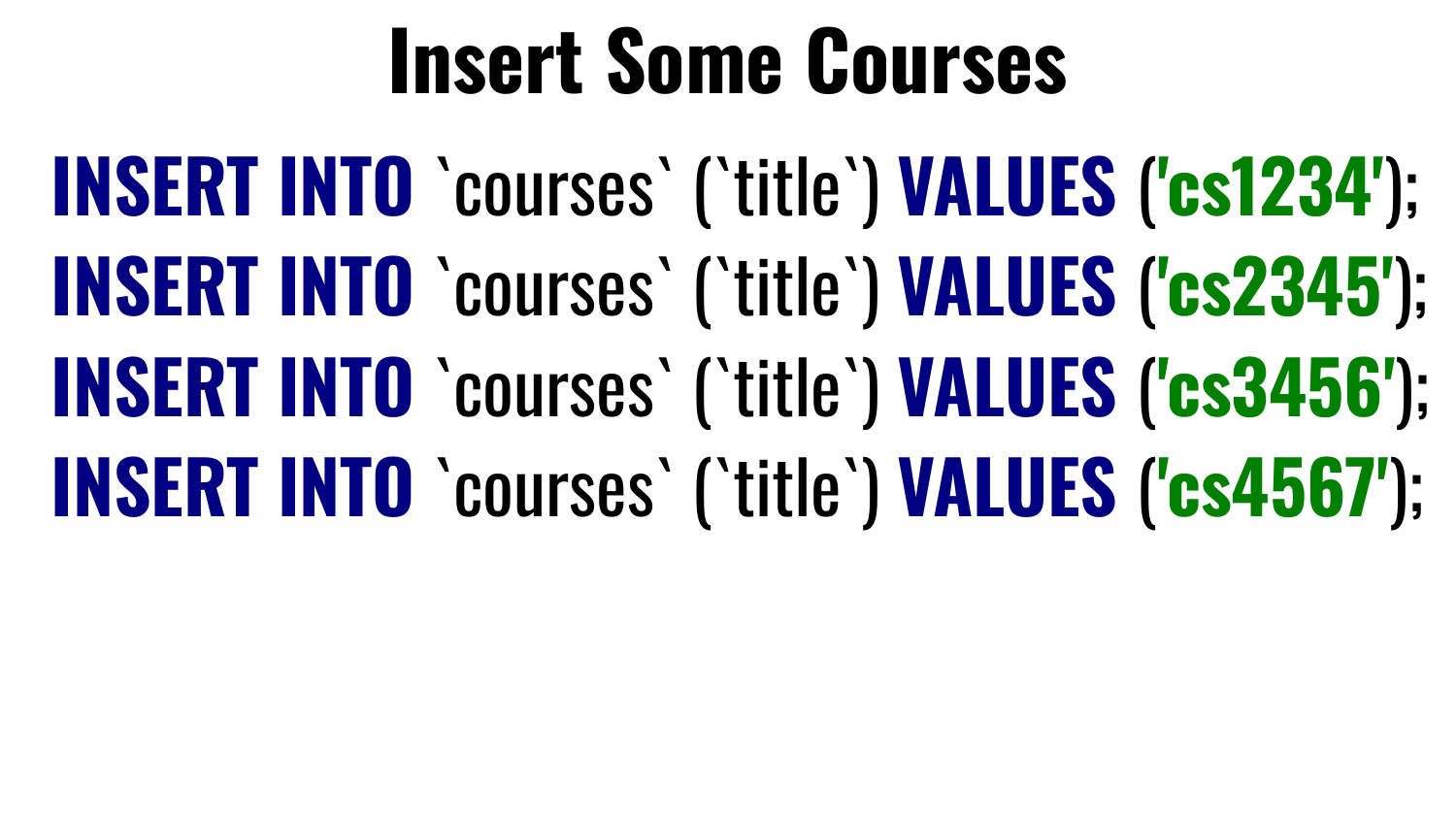

# Insert Some Courses
INSERT INTO `courses` (`title`) VALUES ('cs1234');
INSERT INTO `courses` (`title`) VALUES ('cs2345');
INSERT INTO `courses` (`title`) VALUES ('cs3456');
INSERT INTO `courses` (`title`) VALUES ('cs4567');